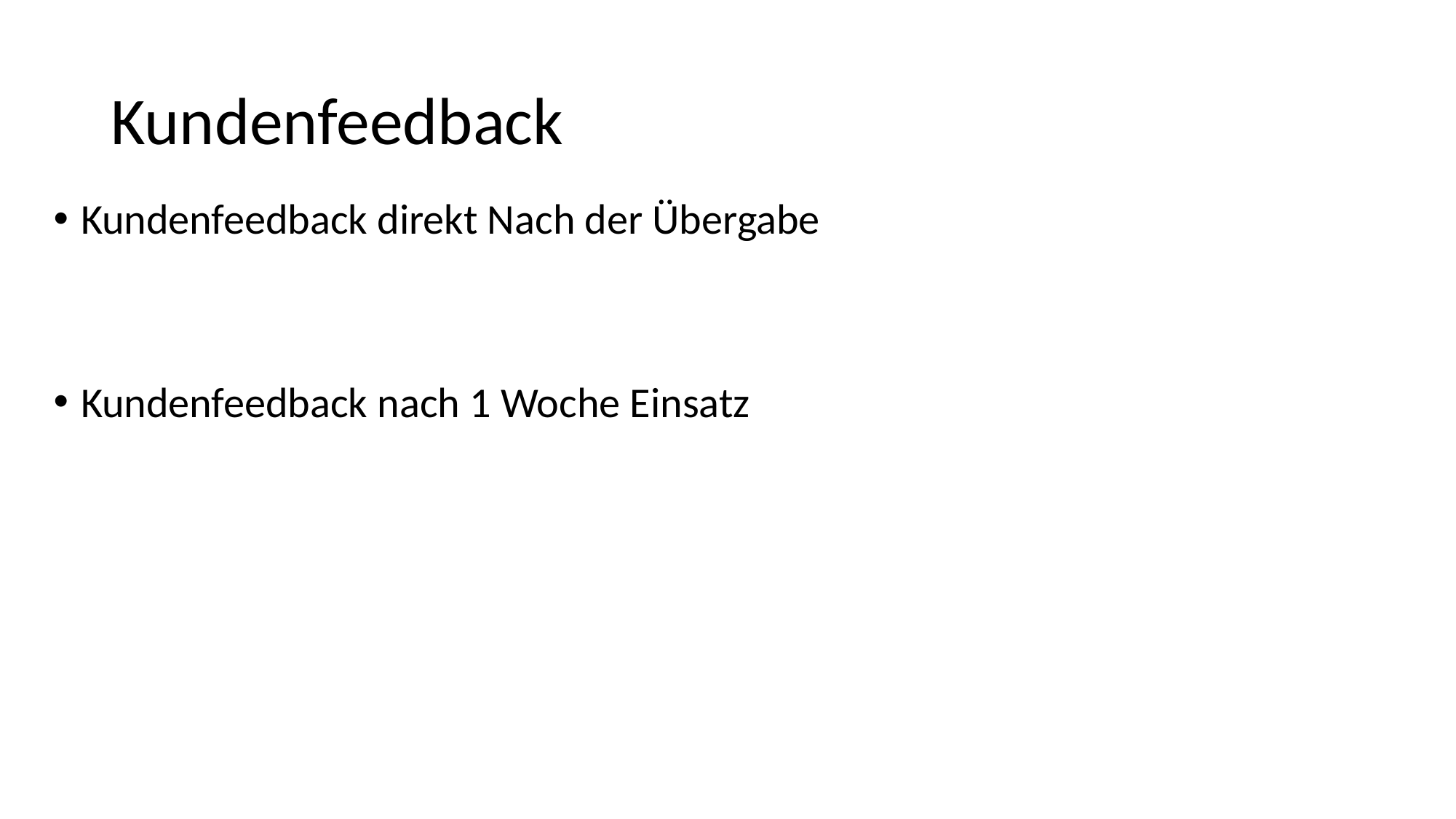

# Kundenfeedback
Kundenfeedback direkt Nach der Übergabe

Kundenfeedback nach 1 Woche Einsatz